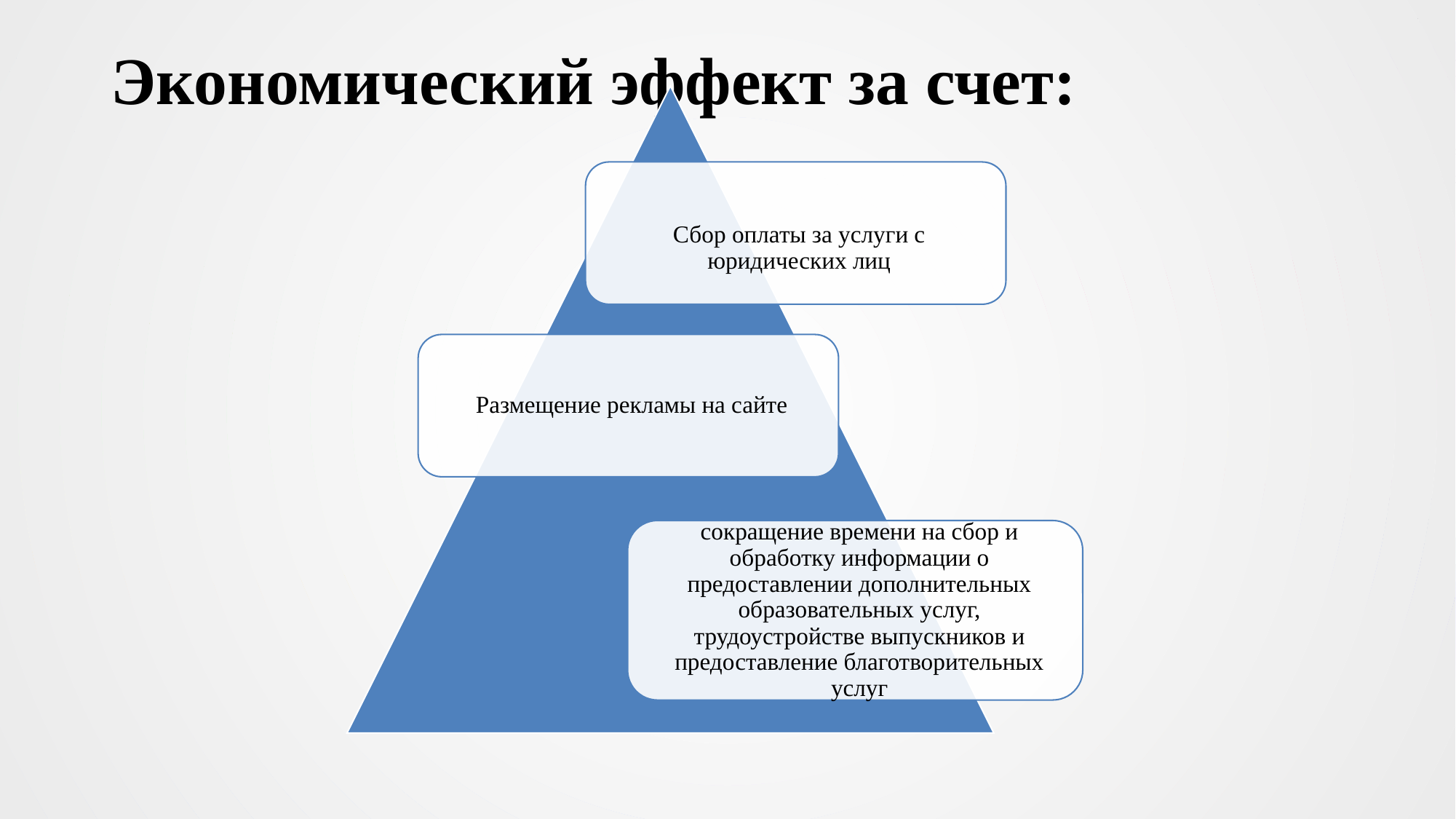

# Экономический эффект за счет:

Сбор оплаты за услуги с юридических лиц
Размещение рекламы на сайте
сокращение времени на сбор и обработку информации о предоставлении дополнительных образовательных услуг, трудоустройстве выпускников и предоставление благотворительных услуг